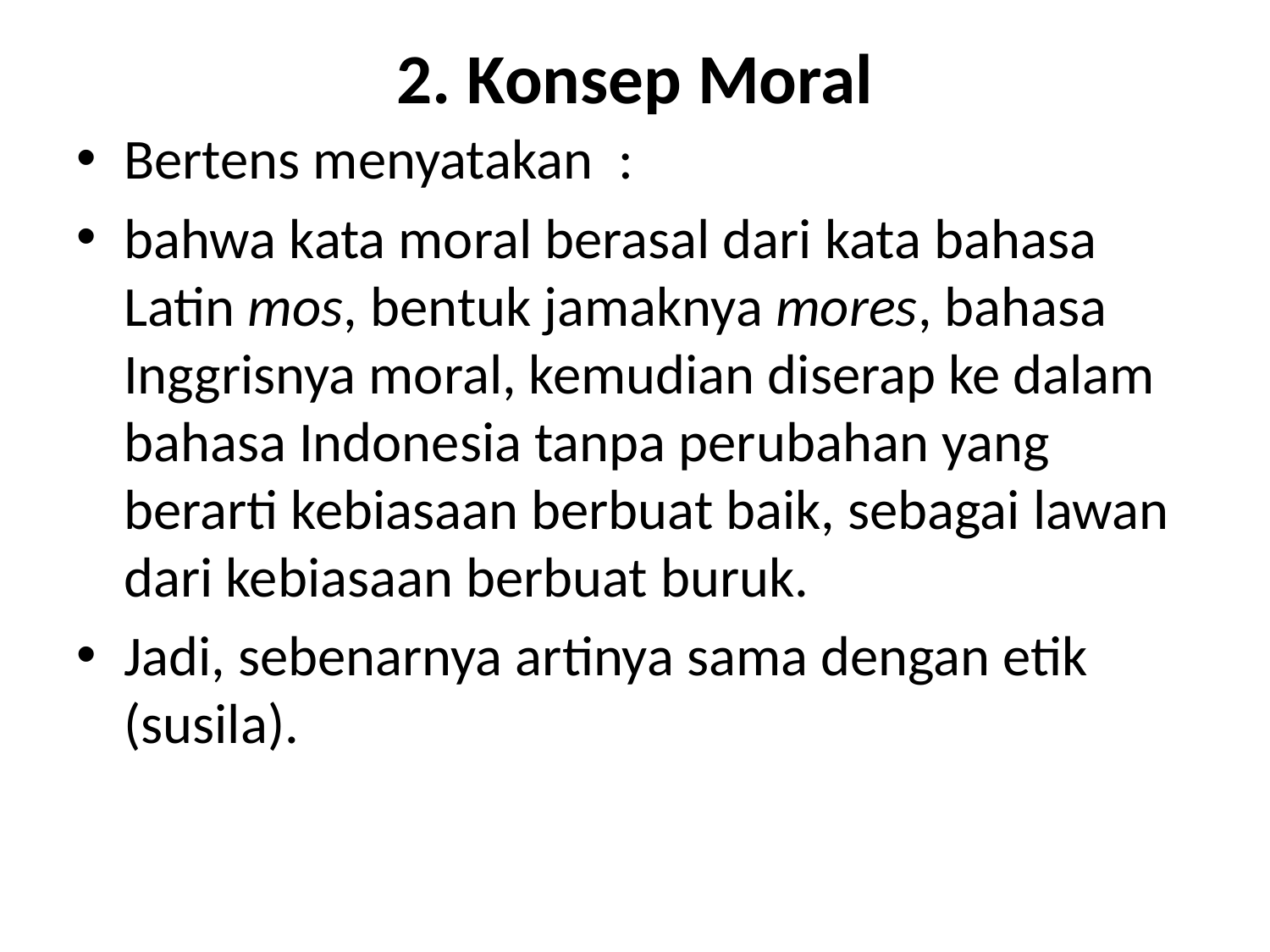

# 2. Konsep Moral
Bertens menyatakan  :
bahwa kata moral berasal dari kata bahasa Latin mos, bentuk jamaknya mores, bahasa Inggrisnya moral, kemudian diserap ke dalam bahasa Indonesia tanpa perubahan yang berarti kebiasaan berbuat baik, sebagai lawan dari kebiasaan berbuat buruk.
Jadi, sebenarnya artinya sama dengan etik (susila).